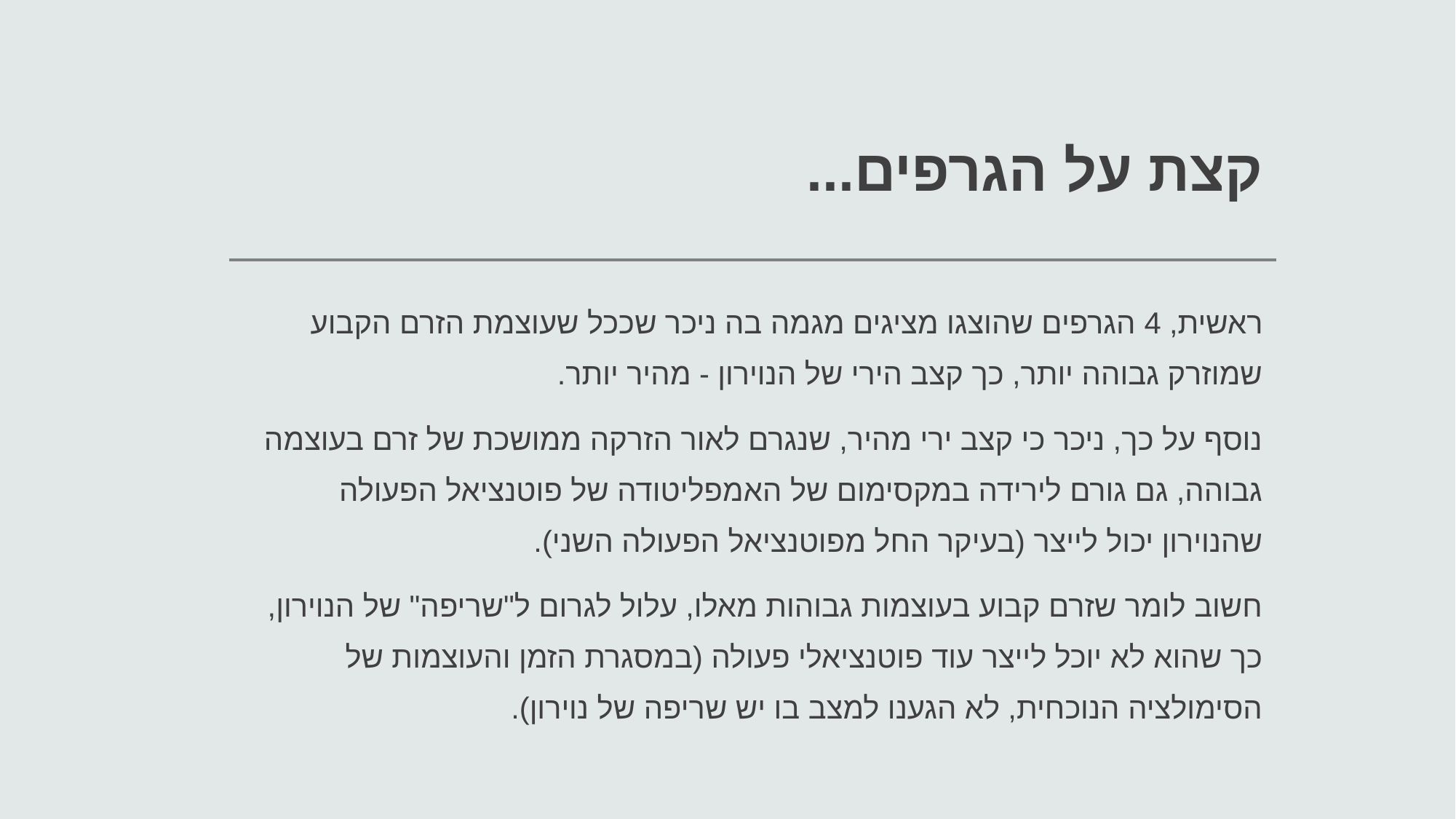

# קצת על הגרפים...
ראשית, 4 הגרפים שהוצגו מציגים מגמה בה ניכר שככל שעוצמת הזרם הקבוע שמוזרק גבוהה יותר, כך קצב הירי של הנוירון - מהיר יותר.
נוסף על כך, ניכר כי קצב ירי מהיר, שנגרם לאור הזרקה ממושכת של זרם בעוצמה גבוהה, גם גורם לירידה במקסימום של האמפליטודה של פוטנציאל הפעולה שהנוירון יכול לייצר (בעיקר החל מפוטנציאל הפעולה השני).
חשוב לומר שזרם קבוע בעוצמות גבוהות מאלו, עלול לגרום ל"שריפה" של הנוירון, כך שהוא לא יוכל לייצר עוד פוטנציאלי פעולה (במסגרת הזמן והעוצמות של הסימולציה הנוכחית, לא הגענו למצב בו יש שריפה של נוירון).